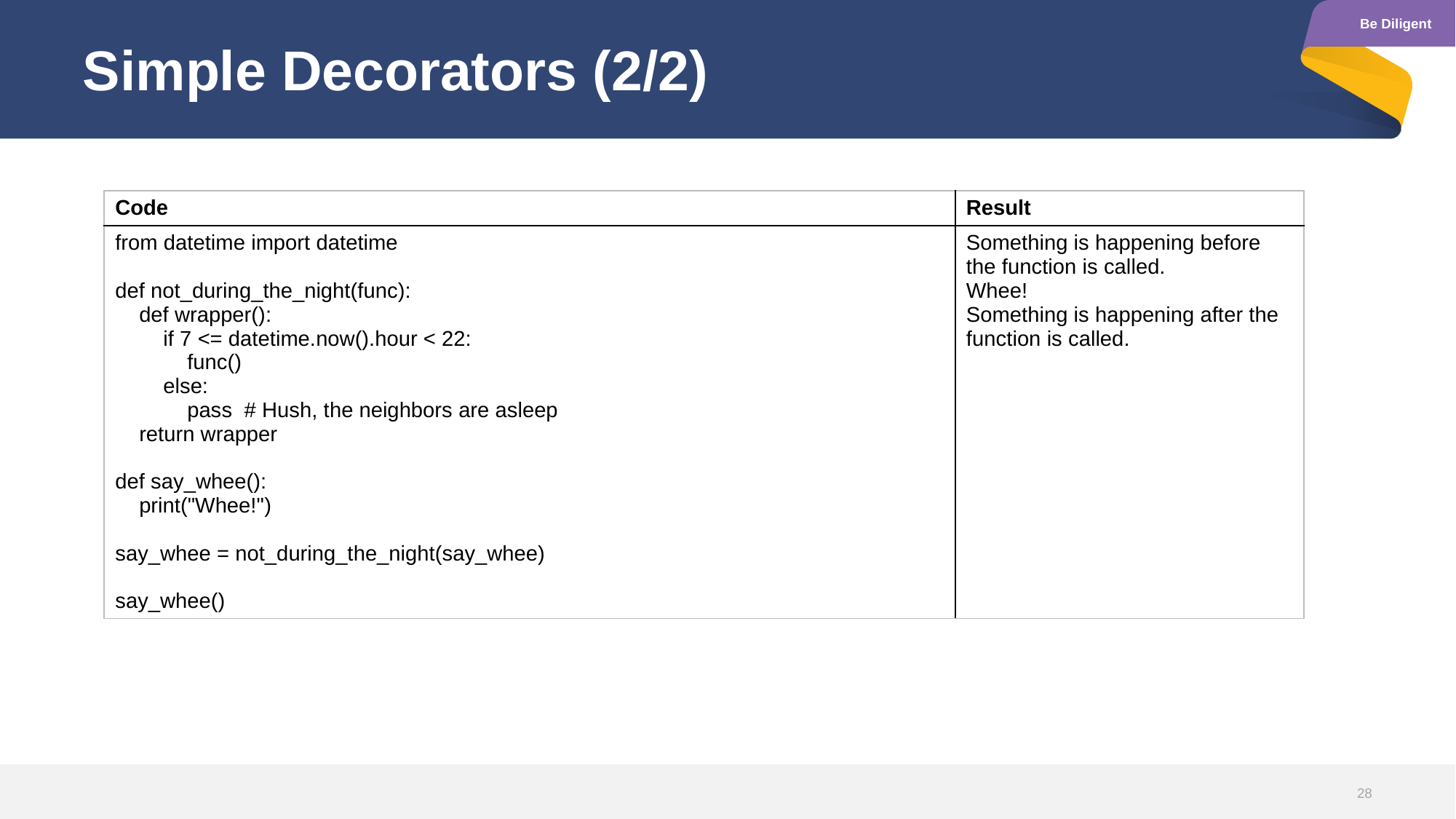

# Simple Decorators (2/2)
| Code | Result |
| --- | --- |
| from datetime import datetime def not\_during\_the\_night(func): def wrapper(): if 7 <= datetime.now().hour < 22: func() else: pass # Hush, the neighbors are asleep return wrapper def say\_whee(): print("Whee!") say\_whee = not\_during\_the\_night(say\_whee) say\_whee() | Something is happening before the function is called. Whee! Something is happening after the function is called. |
28